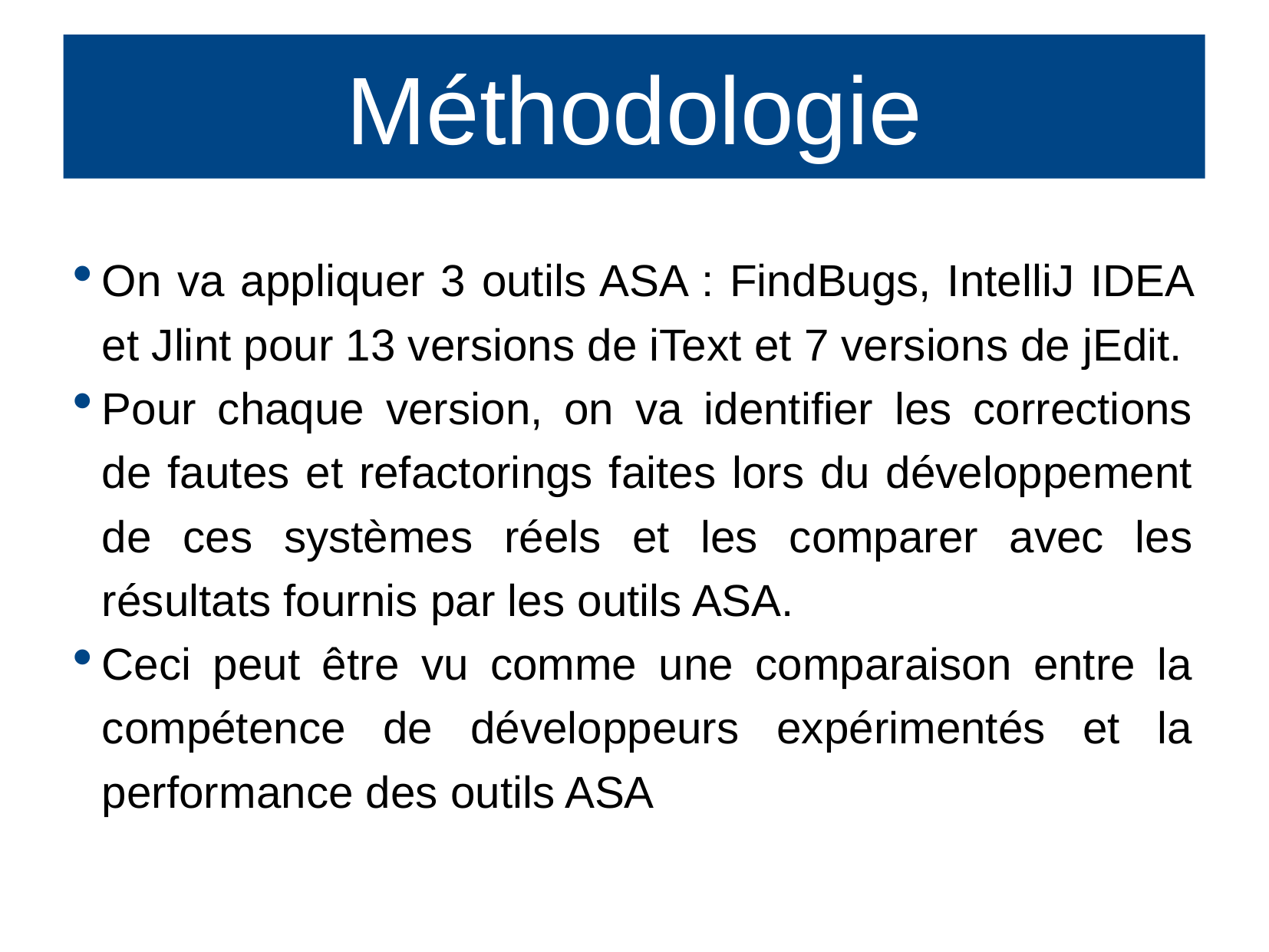

Méthodologie

On va appliquer 3 outils ASA : FindBugs, IntelliJ IDEA et Jlint pour 13 versions de iText et 7 versions de jEdit.
Pour chaque version, on va identifier les corrections de fautes et refactorings faites lors du développement de ces systèmes réels et les comparer avec les résultats fournis par les outils ASA.
Ceci peut être vu comme une comparaison entre la compétence de développeurs expérimentés et la performance des outils ASA